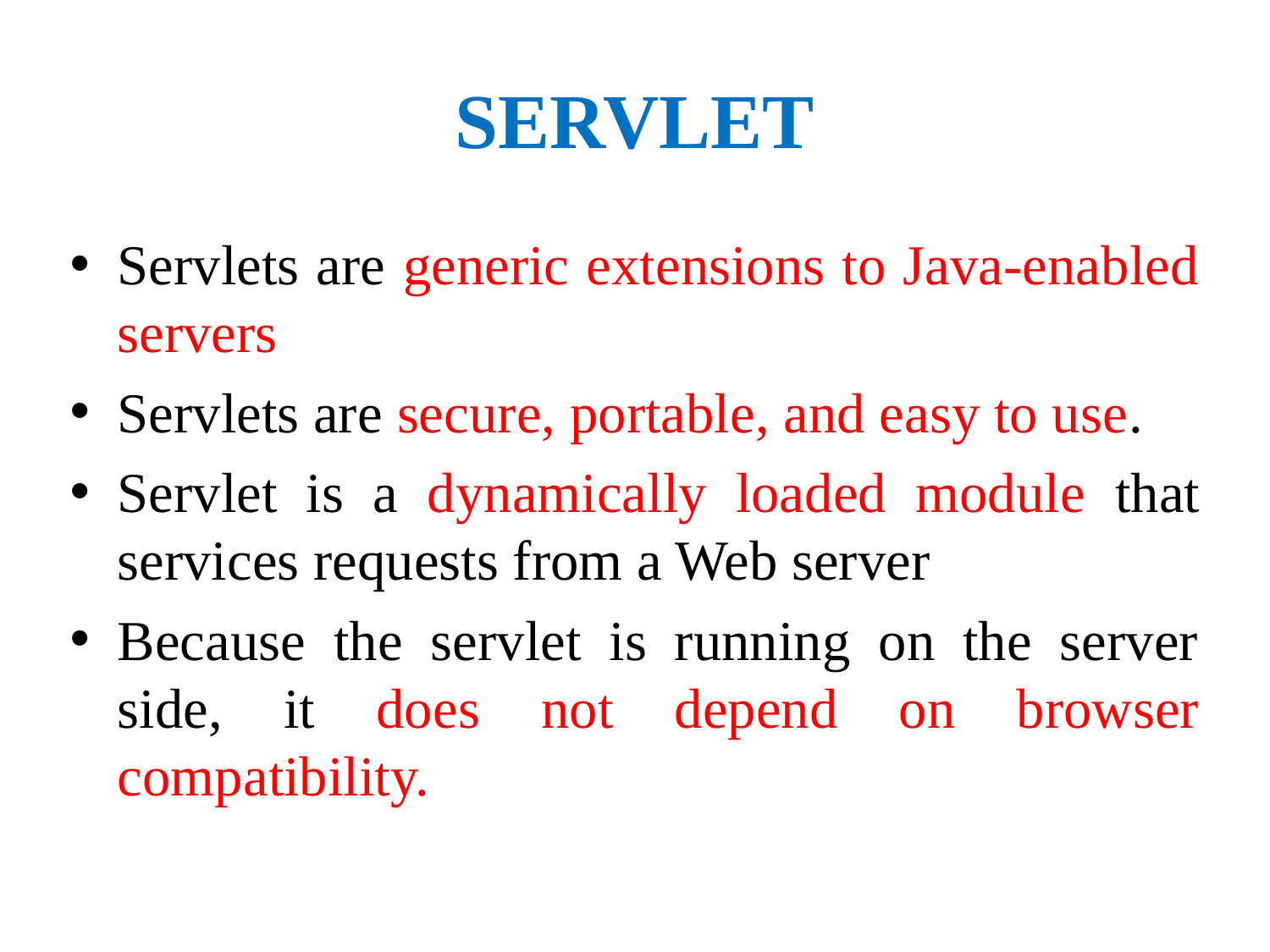

# SERVLET
Servlets are generic extensions to Java-enabled servers
Servlets are secure, portable, and easy to use.
Servlet is a dynamically loaded module that services requests from a Web server
Because the servlet is running on the server side, it does not depend on browser compatibility.